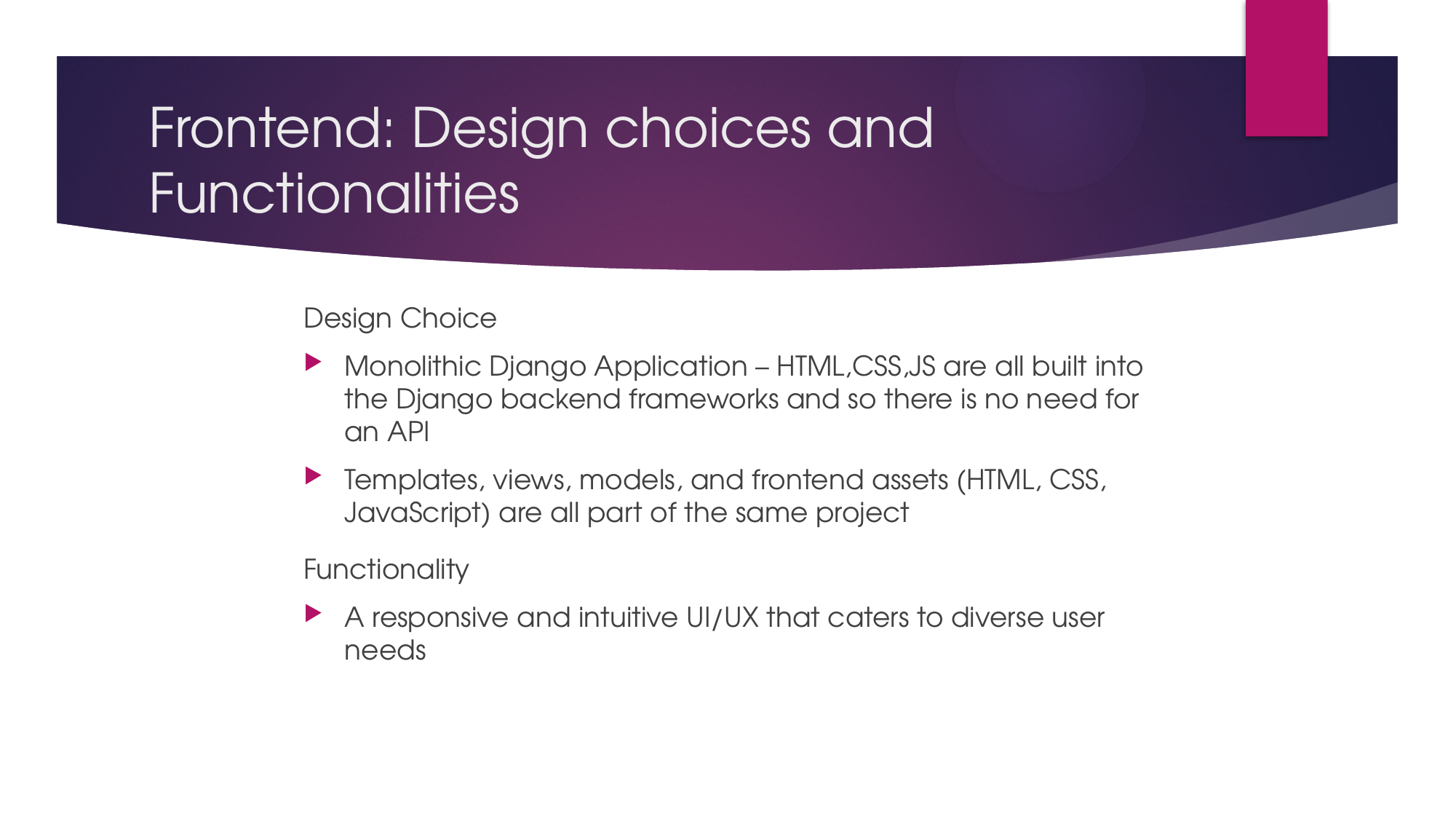

# Frontend: Design choices and Functionalities
Design Choice
Monolithic Django Application – HTML,CSS,JS are all built into the Django backend frameworks and so there is no need for an API
Templates, views, models, and frontend assets (HTML, CSS, JavaScript) are all part of the same project
Functionality
A responsive and intuitive UI/UX that caters to diverse user needs